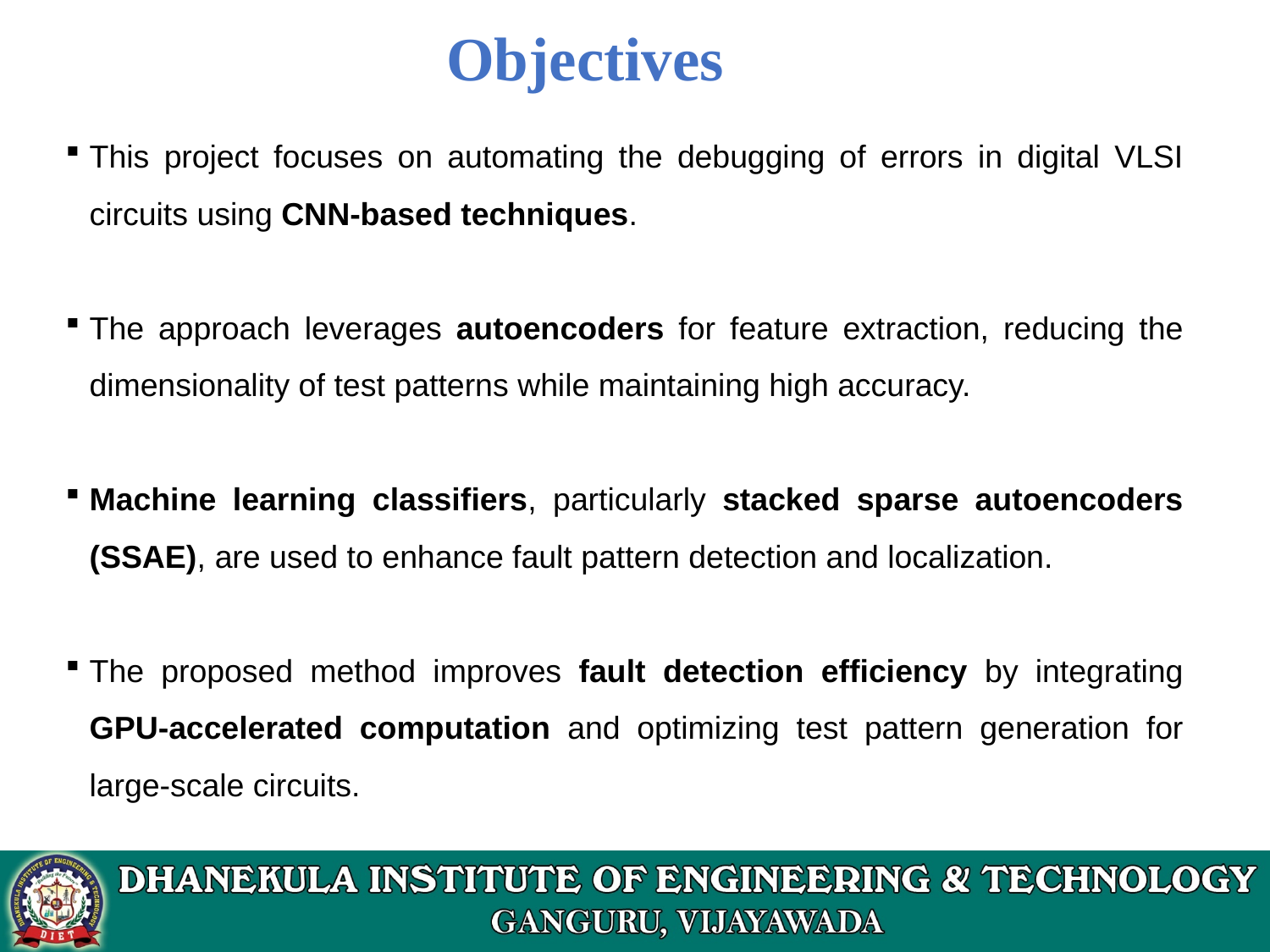

# Objectives

This project focuses on automating the debugging of errors in digital VLSI circuits using CNN-based techniques.

The approach leverages autoencoders for feature extraction, reducing the dimensionality of test patterns while maintaining high accuracy.

Machine learning classifiers, particularly stacked sparse autoencoders (SSAE), are used to enhance fault pattern detection and localization.

The proposed method improves fault detection efficiency by integrating GPU-accelerated computation and optimizing test pattern generation for large-scale circuits.